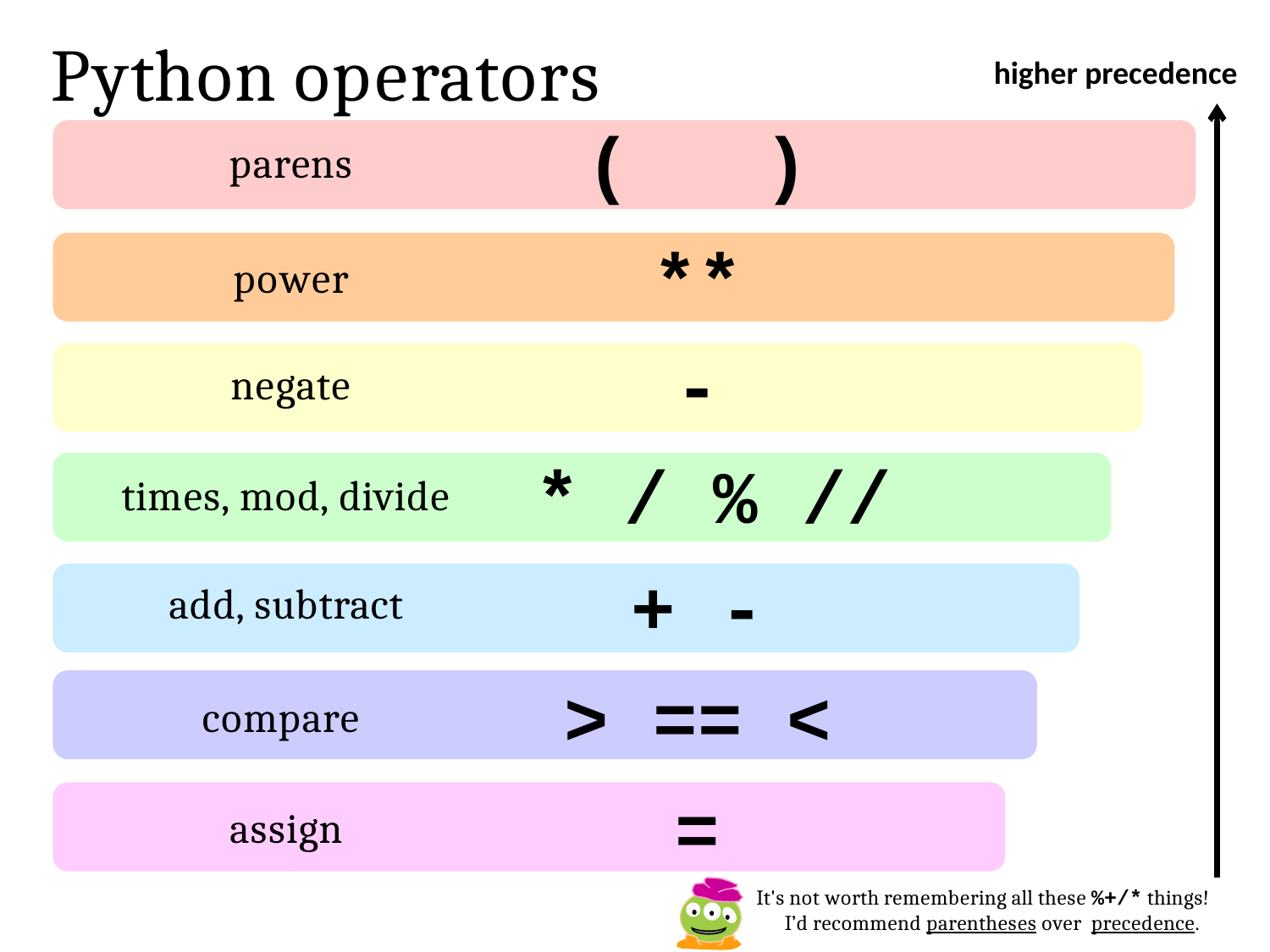

Python operators
higher precedence
(   )

parens
**

power
-

negate
* / % //

times, mod, divide
+ -

add, subtract
> == <

compare
=

assign

It's not worth remembering all these %+/* things!     I’d recommend parentheses over  precedence.